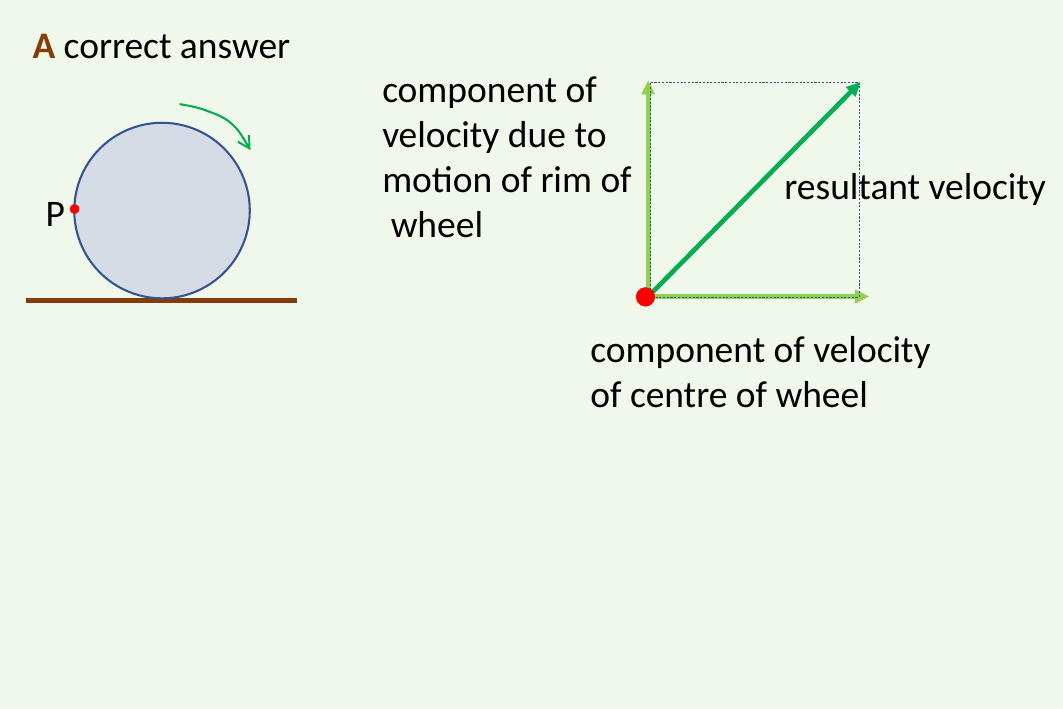

A correct answer
component of velocity due to motion of rim of  wheel

resultant velocity
P

component of velocity of centre of wheel